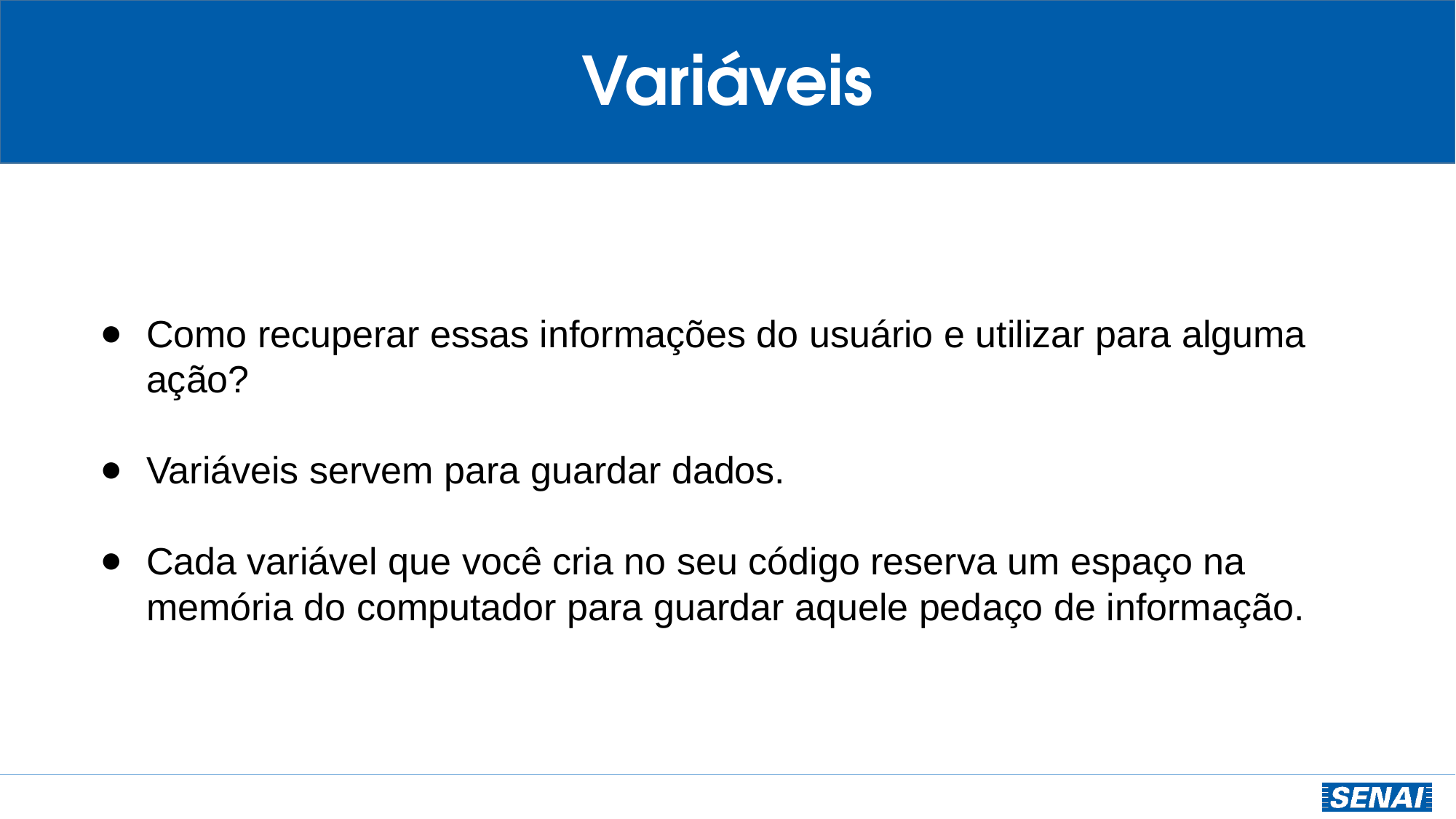

Variáveis
Como recuperar essas informações do usuário e utilizar para alguma ação?

Variáveis servem para guardar dados.

Cada variável que você cria no seu código reserva um espaço na memória do computador para guardar aquele pedaço de informação.